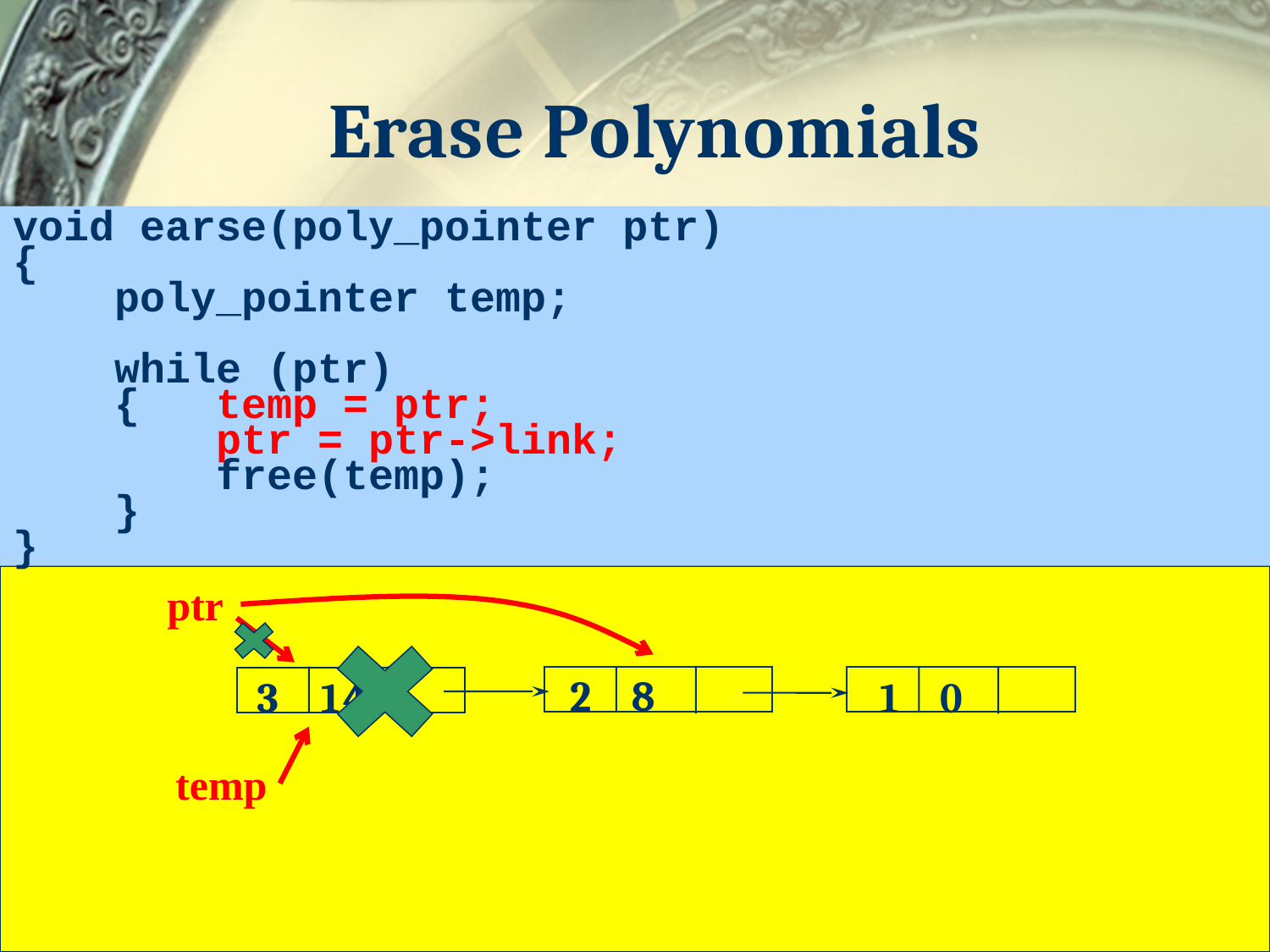

# Erase Polynomials
void earse(poly_pointer ptr)
{
    poly_pointer temp;

    while (ptr)
    {   temp = ptr;
        ptr = ptr->link;
        free(temp);
    }
}

ptr

2    8
1    0
3    14

temp
42